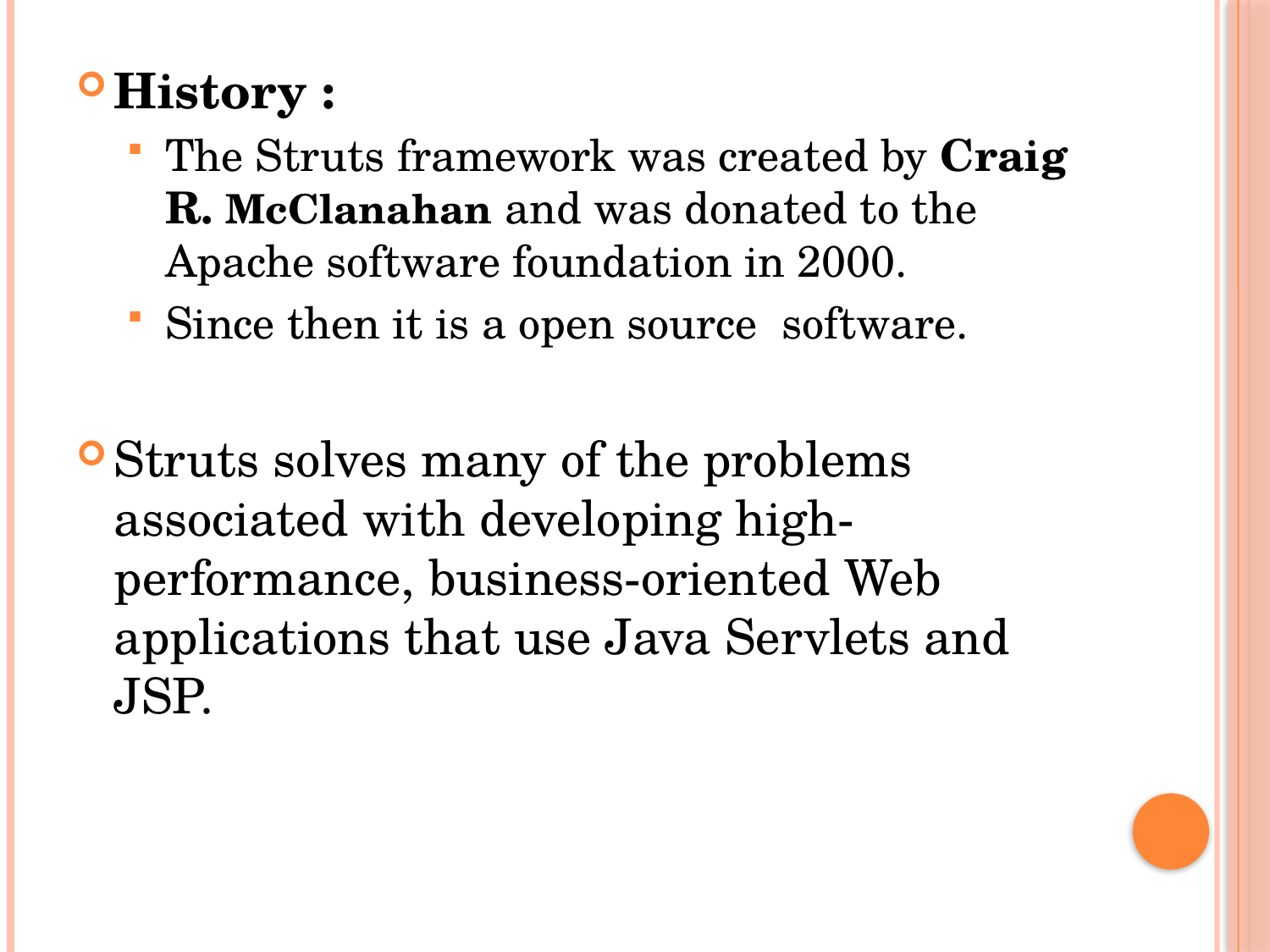

History :
The Struts framework was created by Craig R. McClanahan and was donated to the Apache software foundation in 2000.
Since then it is a open source  software.

Struts solves many of the problems associated with developing high-performance, business-oriented Web applications that use Java Servlets and JSP.